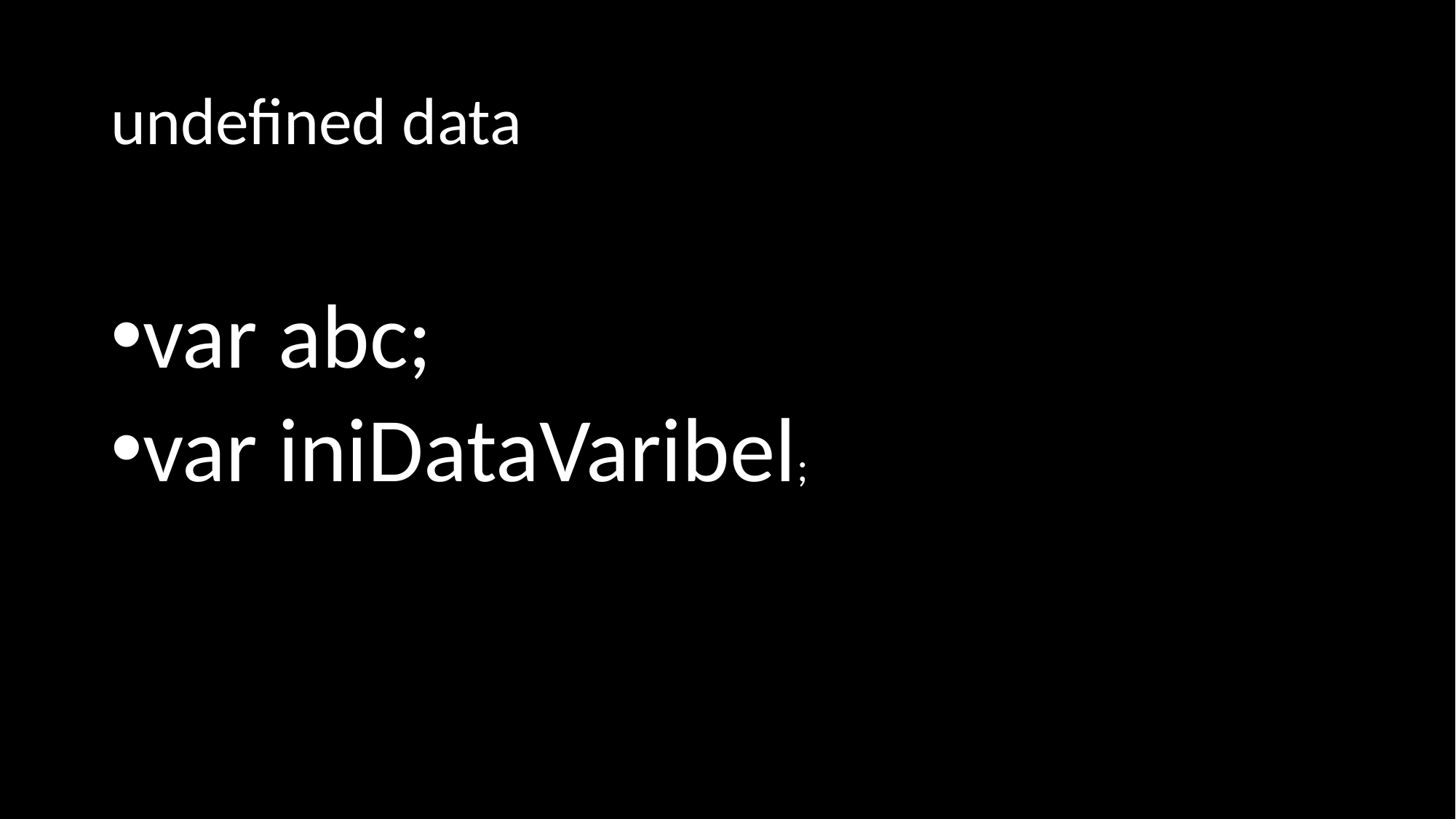

# undefined data

var abc;
var iniDataVaribel;